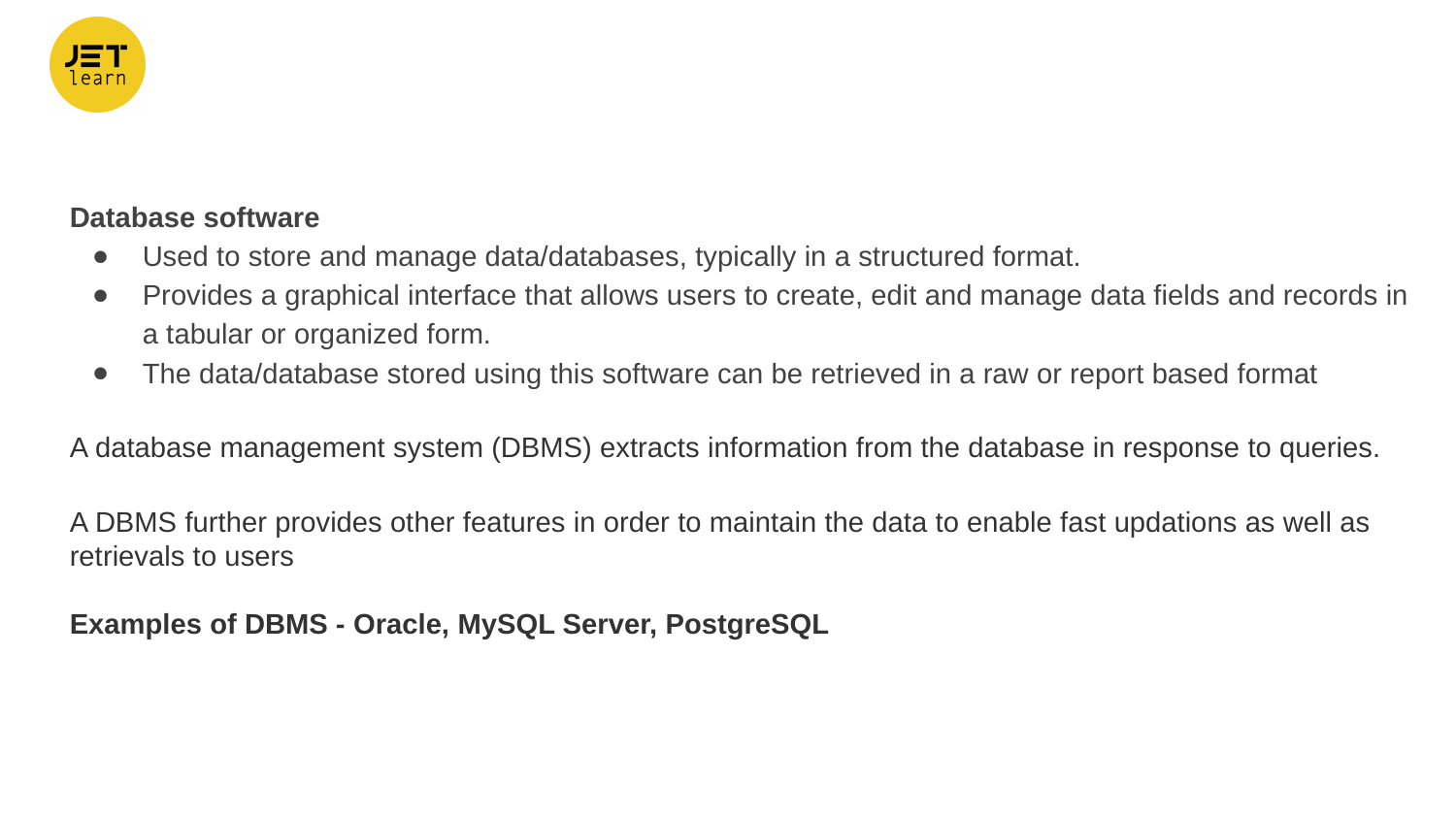

Database software
Used to store and manage data/databases, typically in a structured format.
Provides a graphical interface that allows users to create, edit and manage data fields and records in a tabular or organized form.
The data/database stored using this software can be retrieved in a raw or report based format
A database management system (DBMS) extracts information from the database in response to queries.
A DBMS further provides other features in order to maintain the data to enable fast updations as well as retrievals to users

Examples of DBMS - Oracle, MySQL Server, PostgreSQL